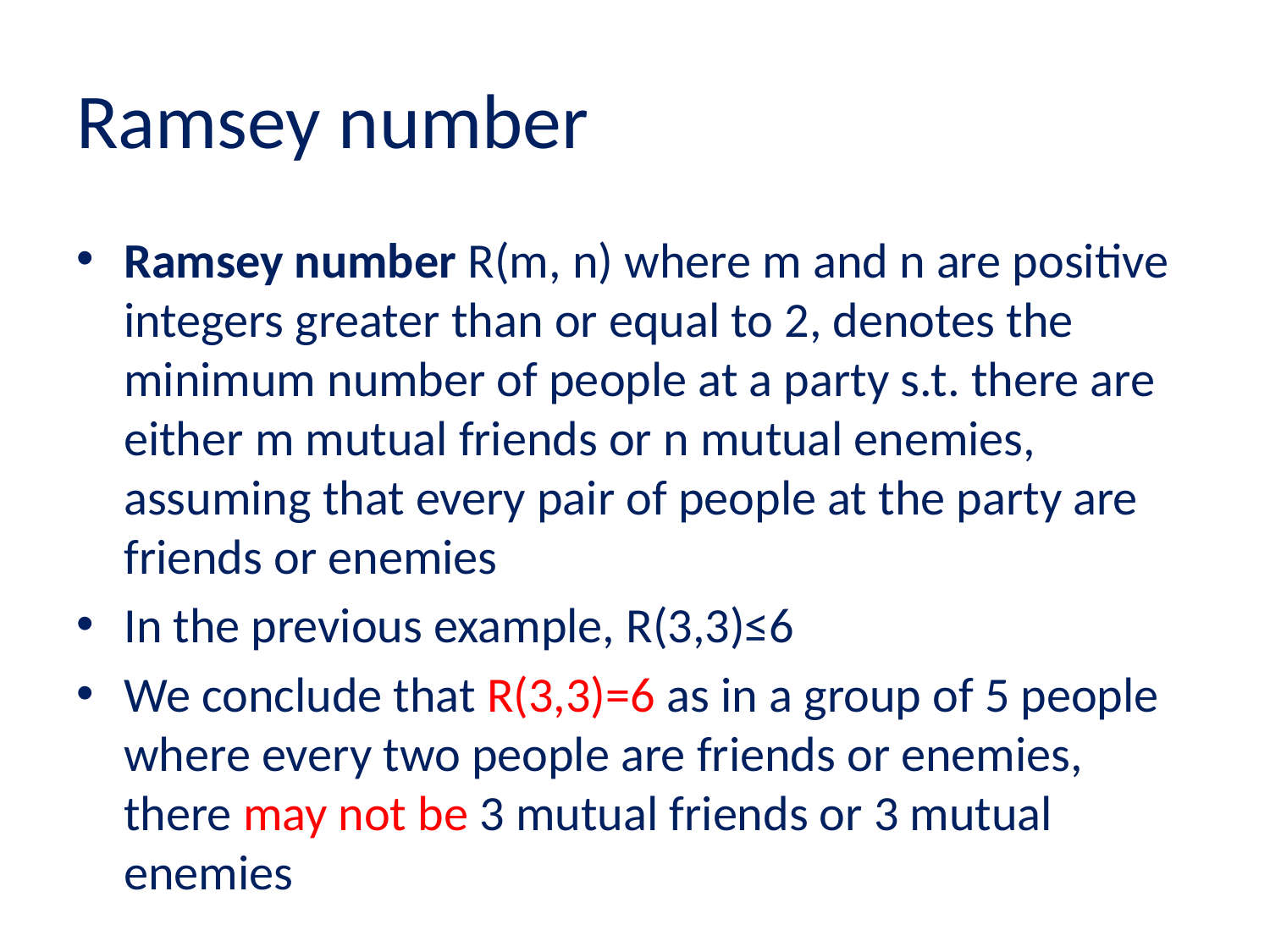

# Ramsey number
Ramsey number R(m, n) where m and n are positive integers greater than or equal to 2, denotes the minimum number of people at a party s.t. there are either m mutual friends or n mutual enemies, assuming that every pair of people at the party are friends or enemies
In the previous example, R(3,3)≤6
We conclude that R(3,3)=6 as in a group of 5 people where every two people are friends or enemies, there may not be 3 mutual friends or 3 mutual enemies
40